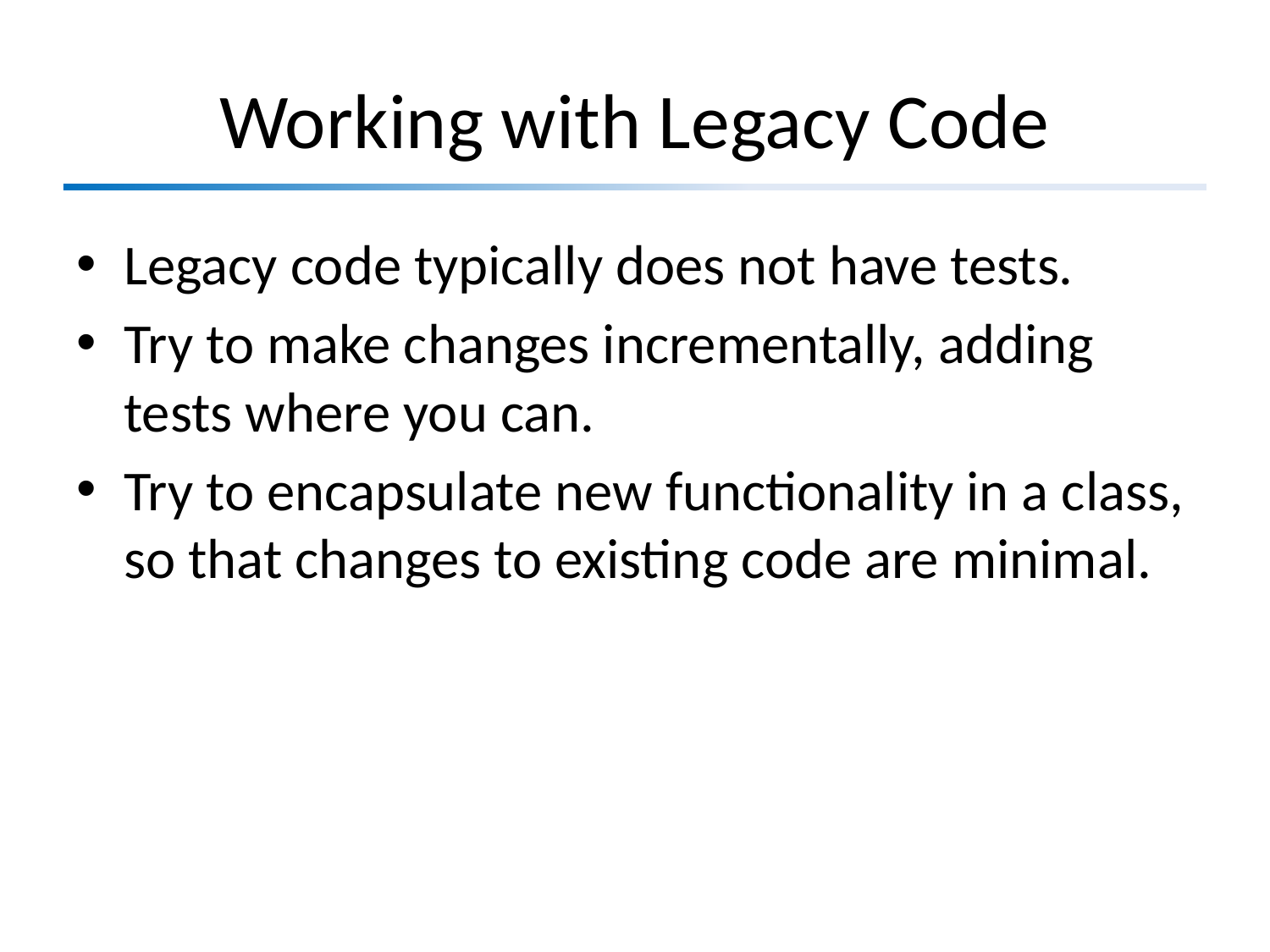

# Working with Legacy Code
Legacy code typically does not have tests.
Try to make changes incrementally, adding tests where you can.
Try to encapsulate new functionality in a class, so that changes to existing code are minimal.